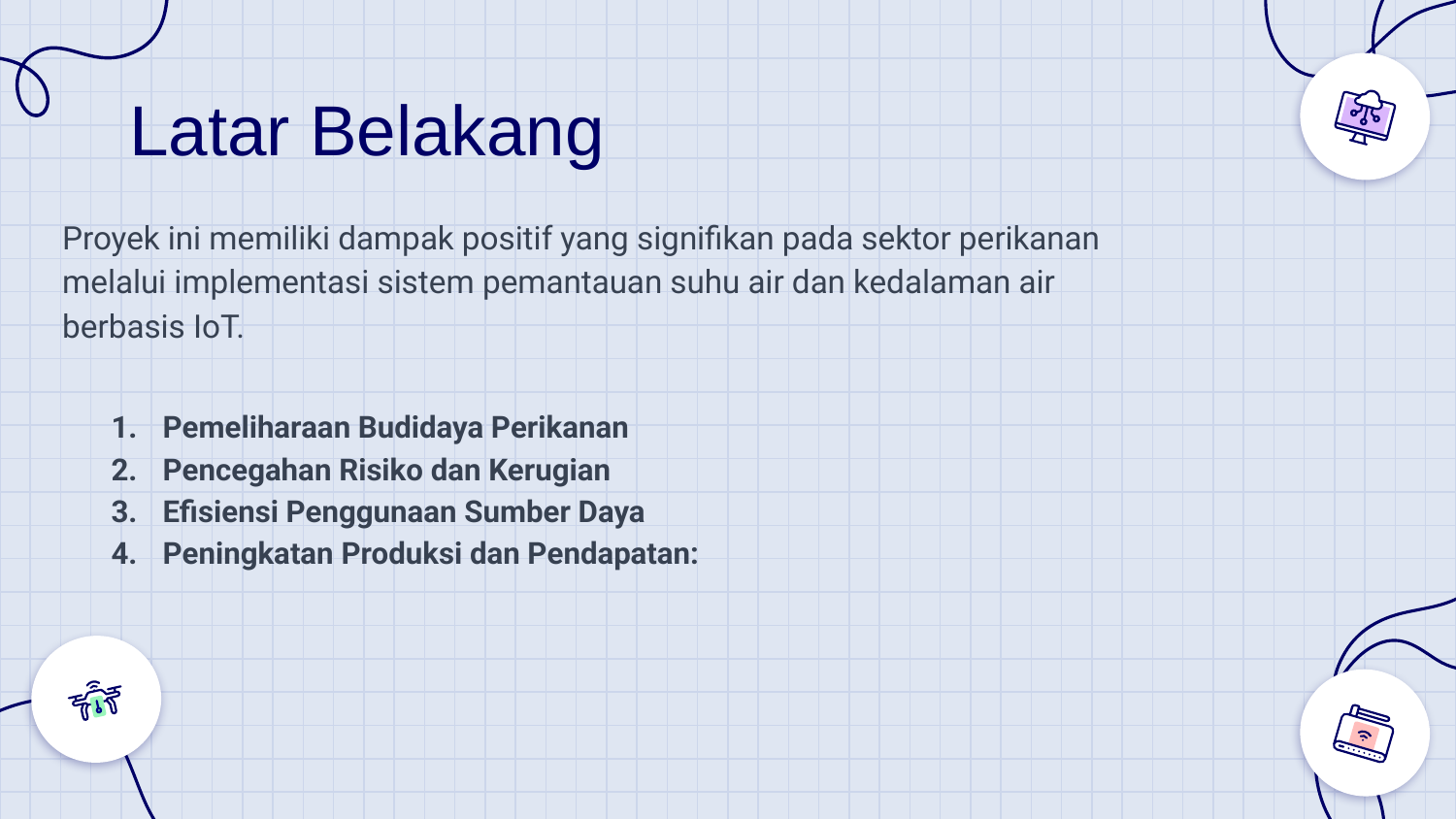

# Latar Belakang
Proyek ini memiliki dampak positif yang signifikan pada sektor perikanan melalui implementasi sistem pemantauan suhu air dan kedalaman air berbasis IoT.
Pemeliharaan Budidaya Perikanan
Pencegahan Risiko dan Kerugian
Efisiensi Penggunaan Sumber Daya
Peningkatan Produksi dan Pendapatan: